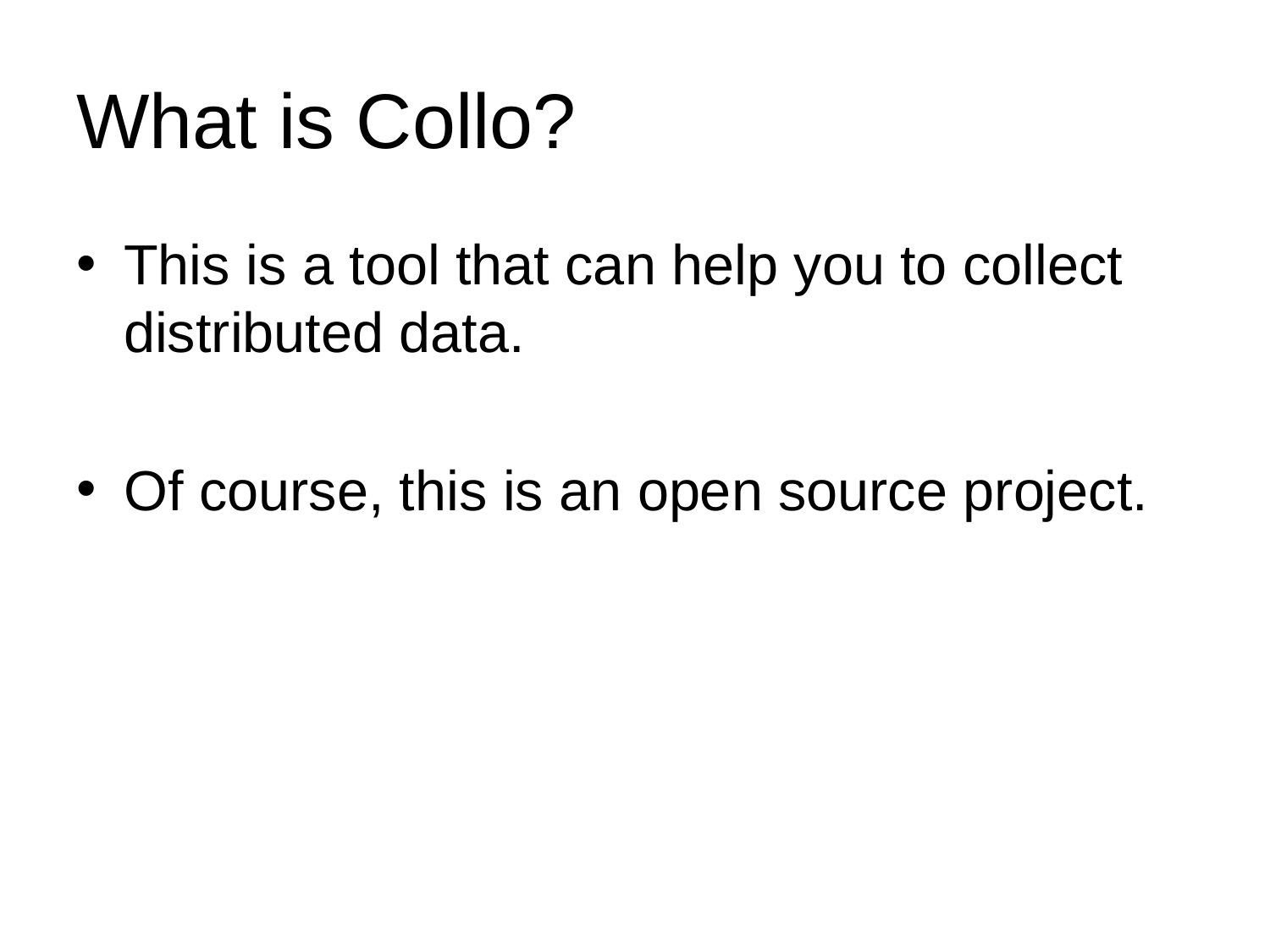

# What is Collo?
This is a tool that can help you to collect distributed data.

Of course, this is an open source project.